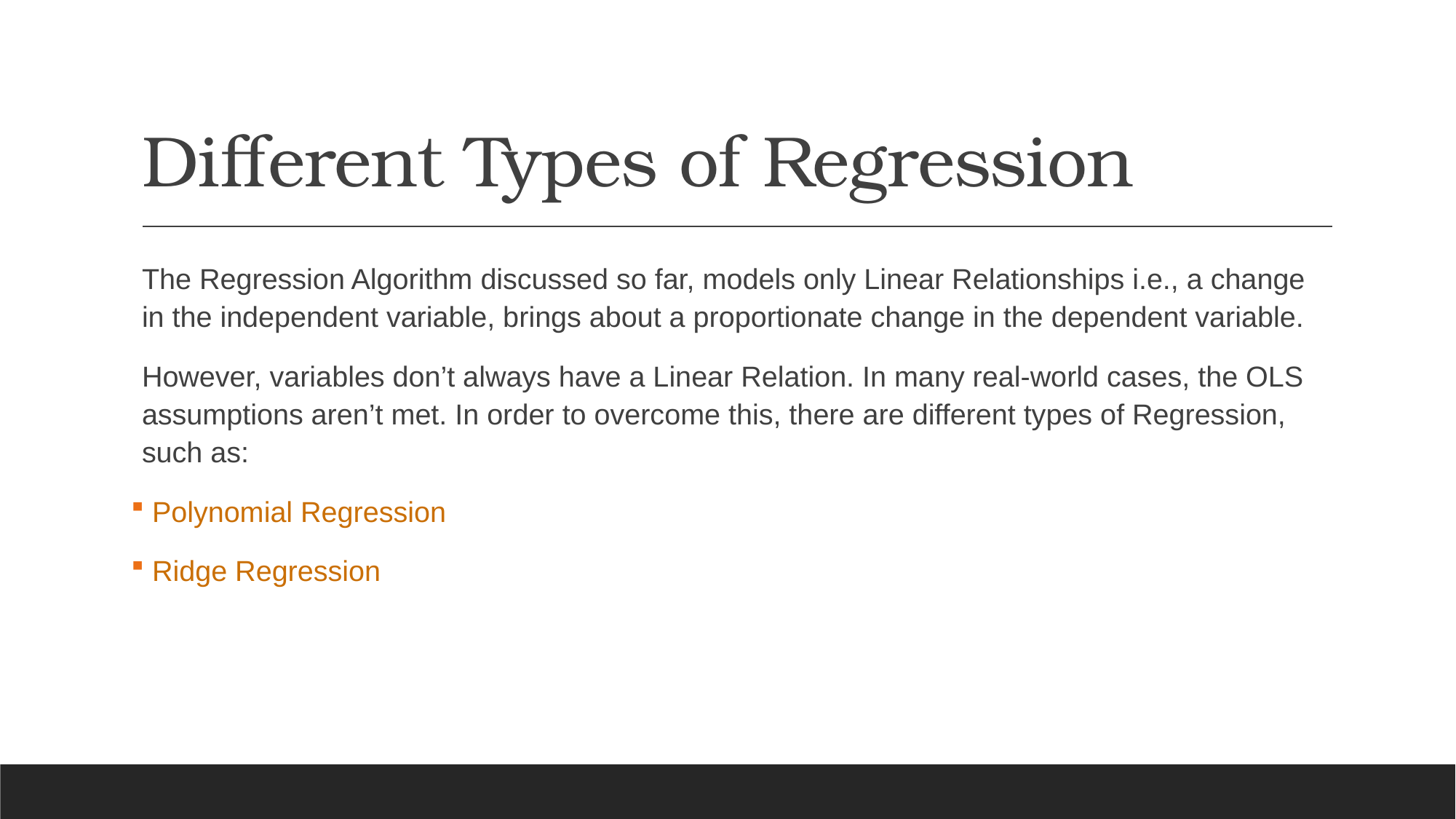

# Different Types of Regression
The Regression Algorithm discussed so far, models only Linear Relationships i.e., a change in the independent variable, brings about a proportionate change in the dependent variable.
However, variables don’t always have a Linear Relation. In many real-world cases, the OLS assumptions aren’t met. In order to overcome this, there are different types of Regression, such as:
 Polynomial Regression
 Ridge Regression